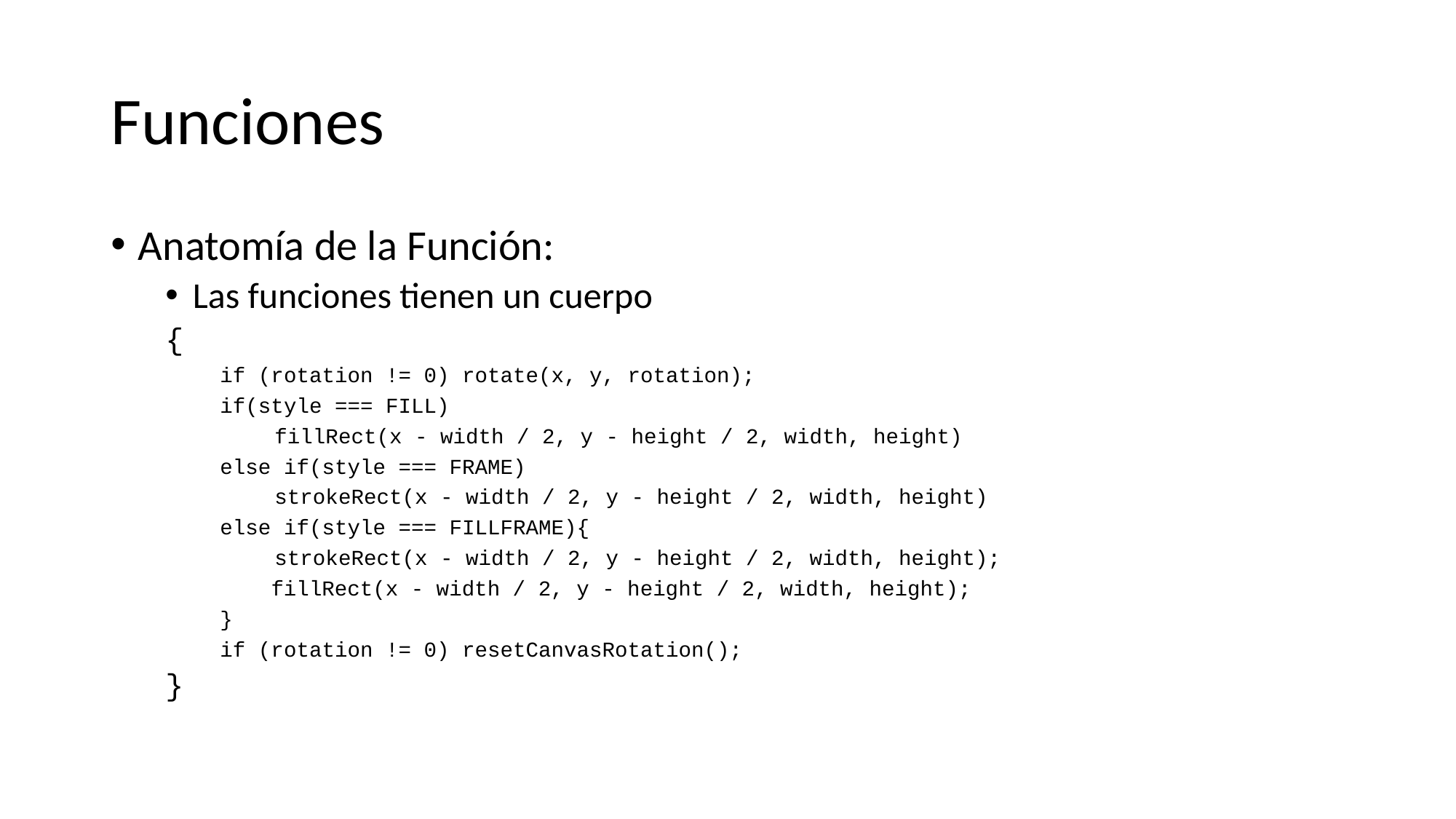

# Funciones
Anatomía de la Función:
Las funciones tienen un cuerpo
{
if (rotation != 0) rotate(x, y, rotation);
if(style === FILL)
fillRect(x - width / 2, y - height / 2, width, height)
else if(style === FRAME)
strokeRect(x - width / 2, y - height / 2, width, height)
else if(style === FILLFRAME){
strokeRect(x - width / 2, y - height / 2, width, height);
    fillRect(x - width / 2, y - height / 2, width, height);
}
if (rotation != 0) resetCanvasRotation();
}